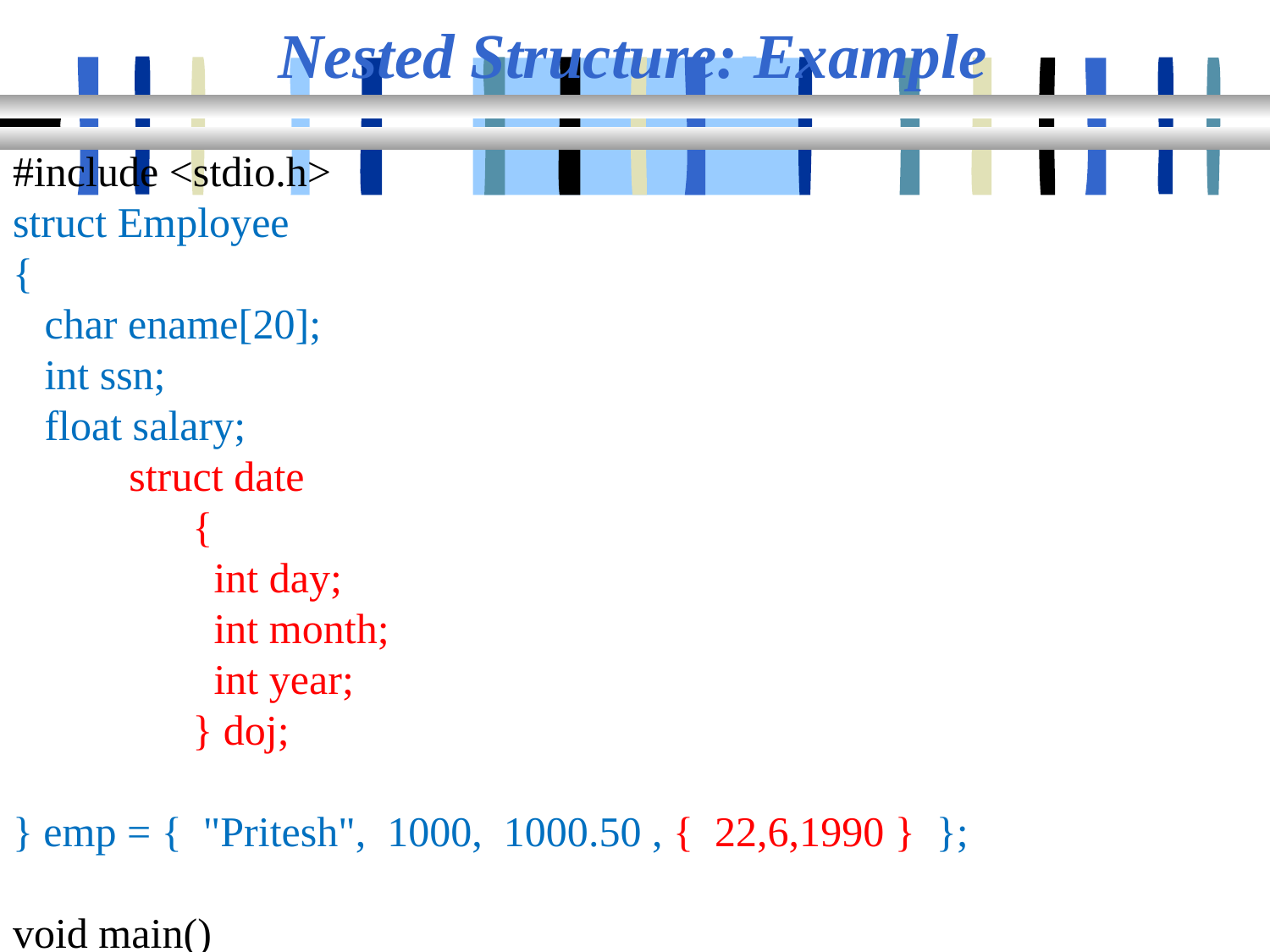

# Nested Structure: Example
#include <stdio.h>
struct Employee
{
   char ename[20];
   int ssn;
   float salary;
           struct date
                 {
                   int day;
                   int month;
                   int year;
                 } doj;

} emp = {  "Pritesh",  1000,  1000.50 , {  22,6,1990 }  };

void main()
{
printf("\n Employee Name   : %s", emp.ename);

printf("\n Employee SSN    : %d", emp.ssn);

printf("\n Employee Salary : %f", emp.salary);

printf("\n Employee DOJ:  %d/ %d/ %d",  emp.doj.day,   emp.doj.month,  emp.doj.year);
}